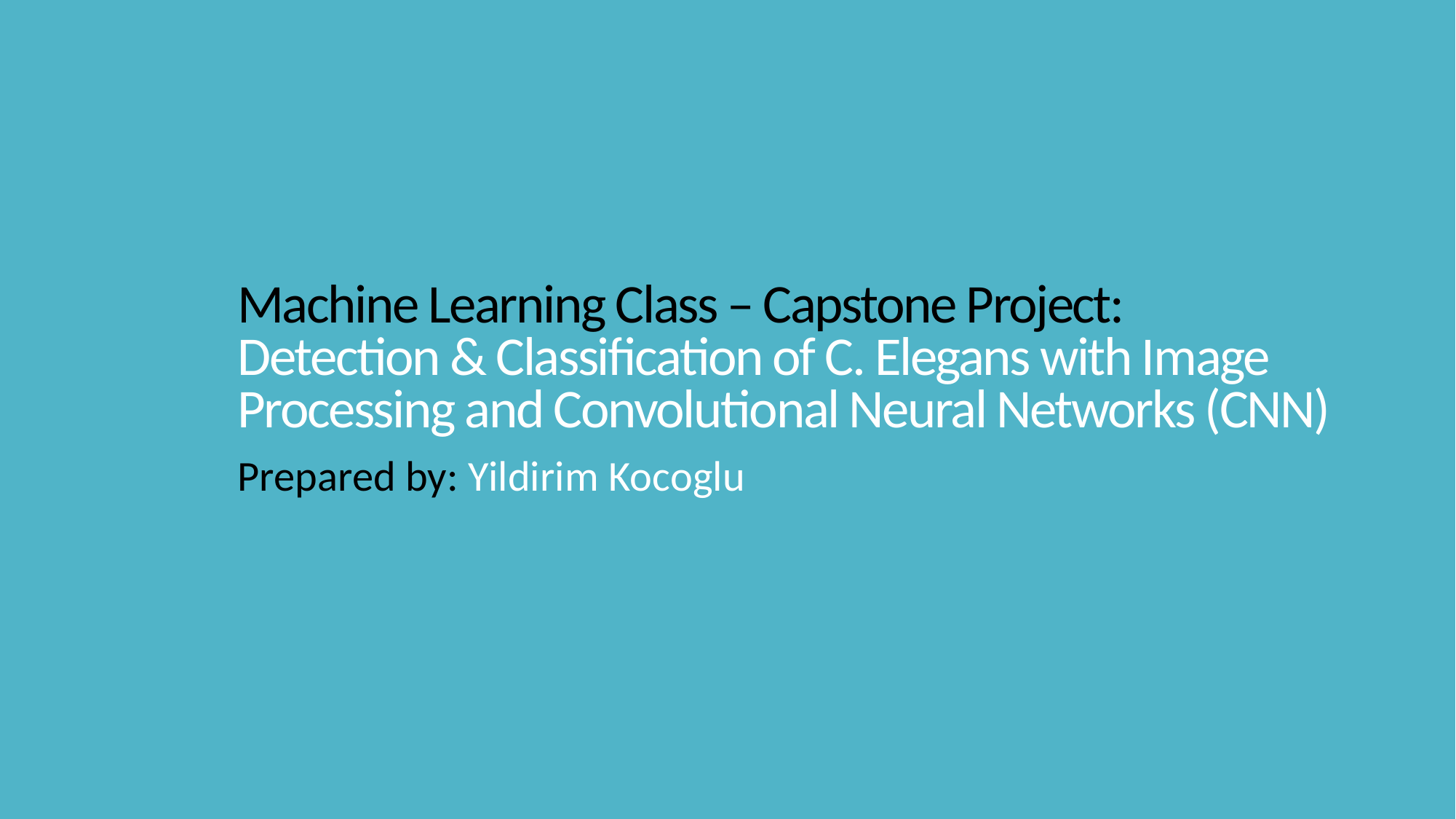

# Machine Learning Class – Capstone Project: Detection & Classification of C. Elegans with Image Processing and Convolutional Neural Networks (CNN)
Prepared by: Yildirim Kocoglu